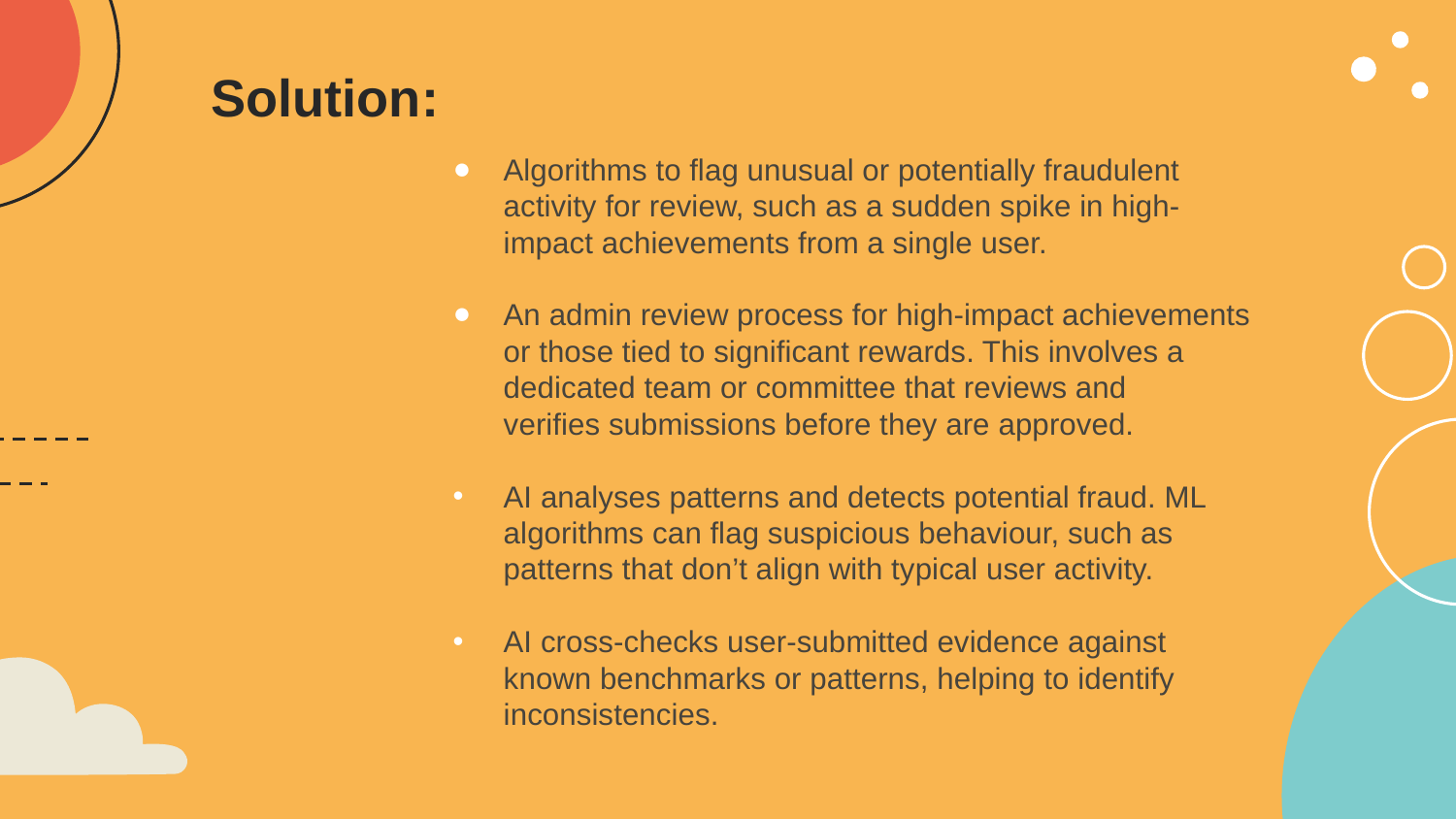

# Solution:
Algorithms to flag unusual or potentially fraudulent activity for review, such as a sudden spike in high-impact achievements from a single user.

An admin review process for high-impact achievements or those tied to significant rewards. This involves a dedicated team or committee that reviews and verifies submissions before they are approved.​

AI analyses patterns and detects potential fraud. ML algorithms can flag suspicious behaviour, such as patterns that don’t align with typical user activity.​

AI cross-checks user-submitted evidence against known benchmarks or patterns, helping to identify inconsistencies.​